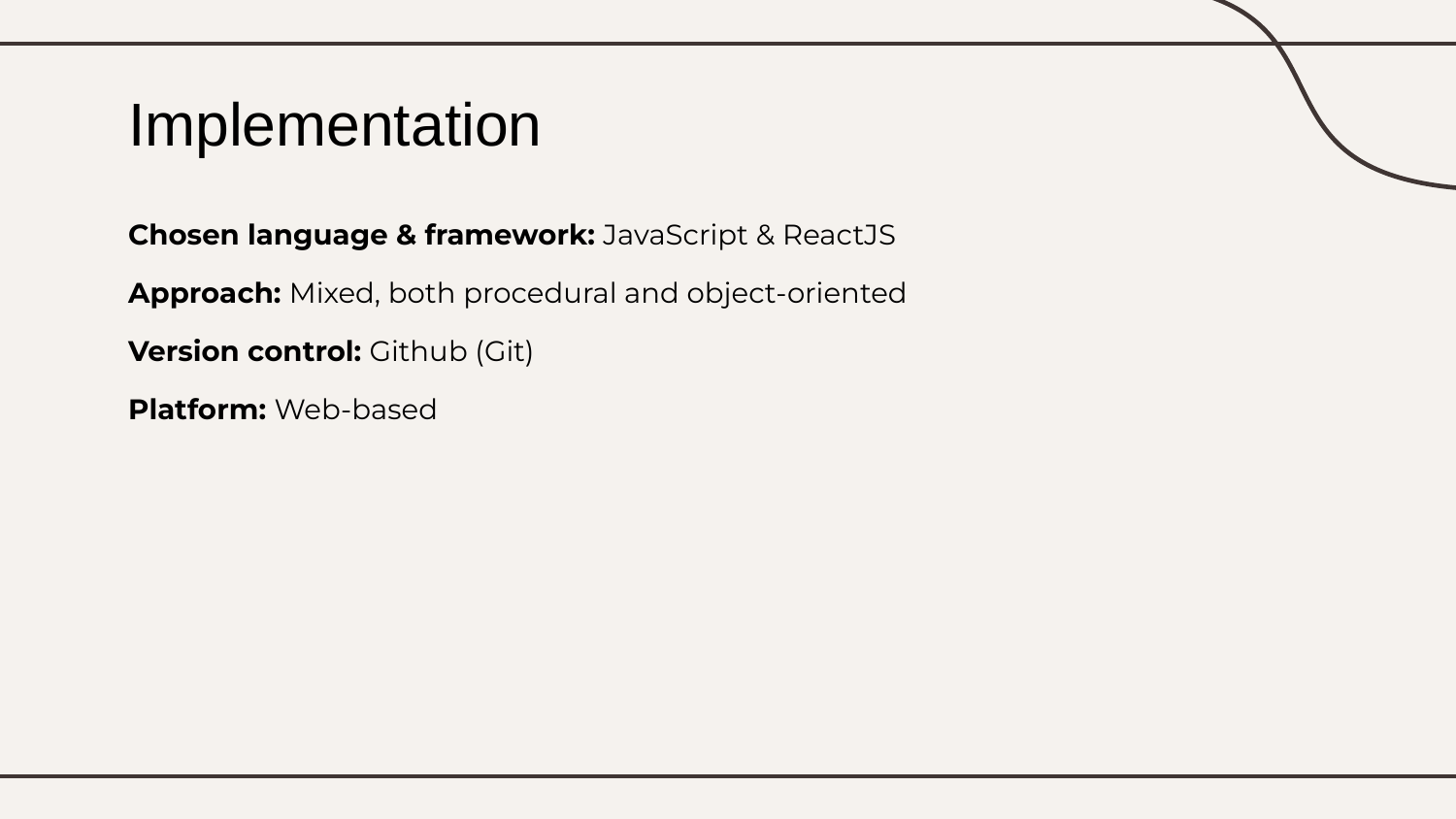

# Implementation
Chosen language & framework: JavaScript & ReactJS
Approach: Mixed, both procedural and object-oriented
Version control: Github (Git)
Platform: Web-based